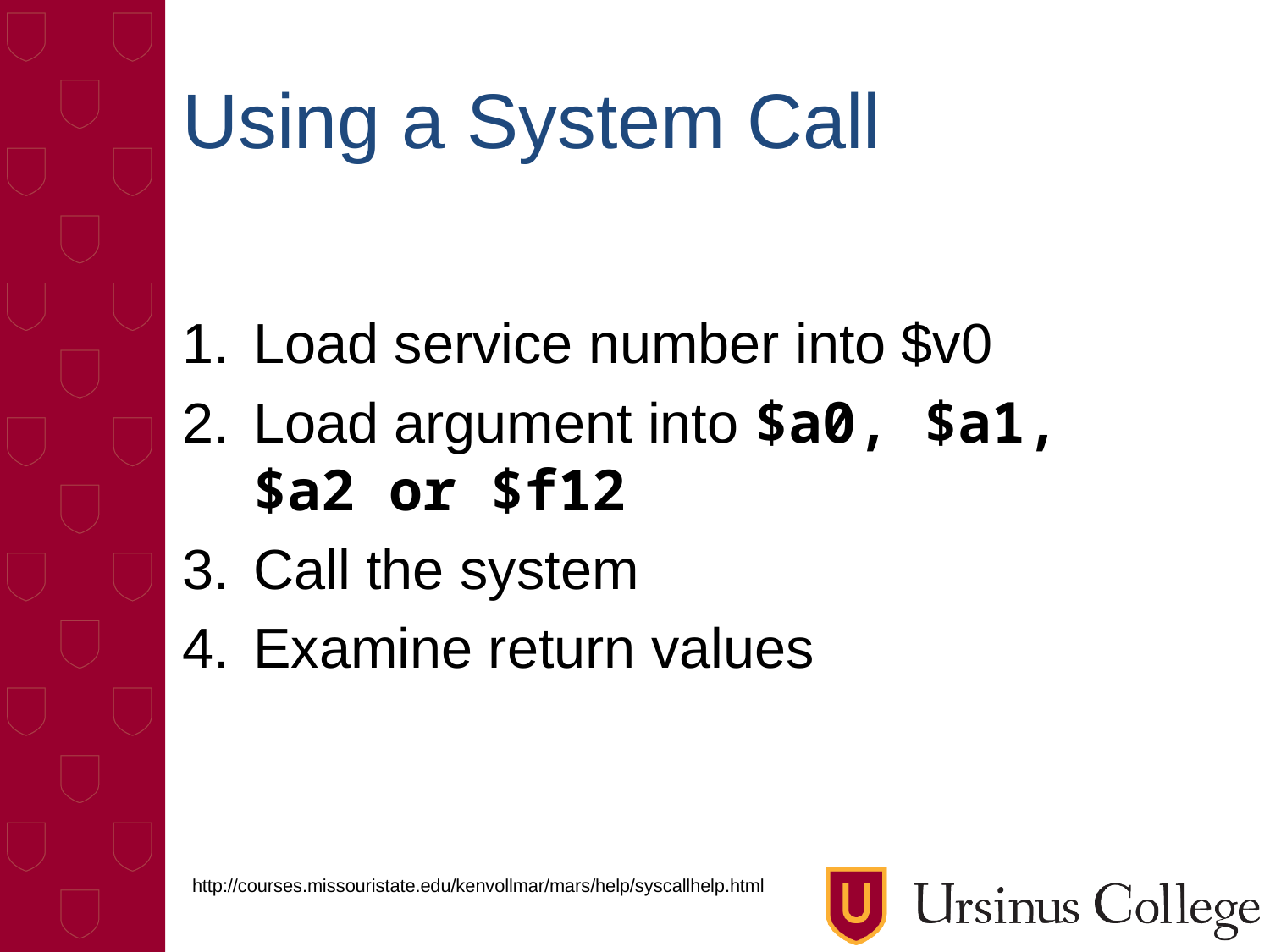

# Using a System Call

Load service number into $v0
Load argument into $a0, $a1, $a2 or $f12
Call the system
Examine return values
http://courses.missouristate.edu/kenvollmar/mars/help/syscallhelp.html